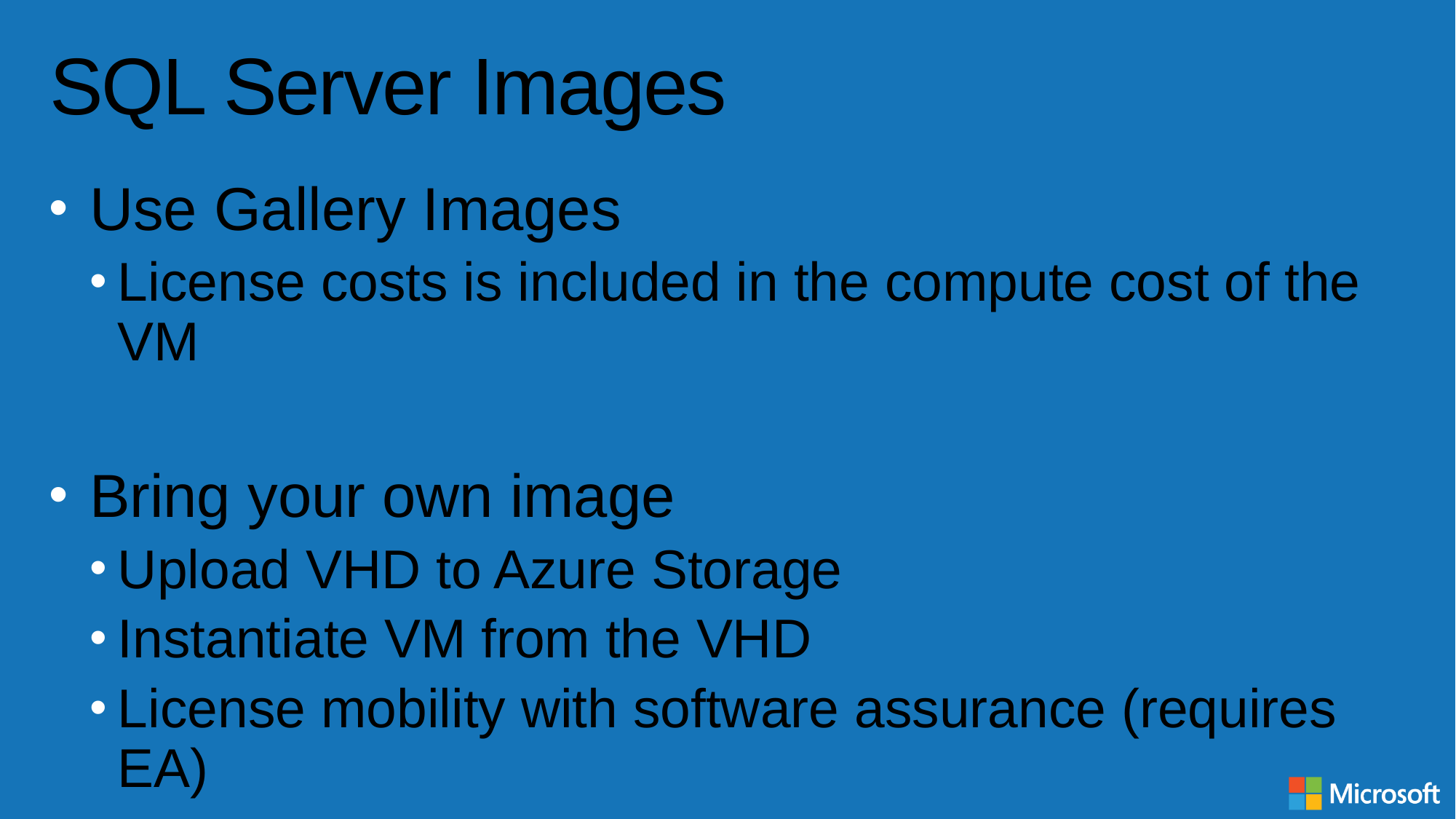

# SQL Server Images
Use Gallery Images
License costs is included in the compute cost of the VM

Bring your own image
Upload VHD to Azure Storage
Instantiate VM from the VHD
License mobility with software assurance (requires EA)